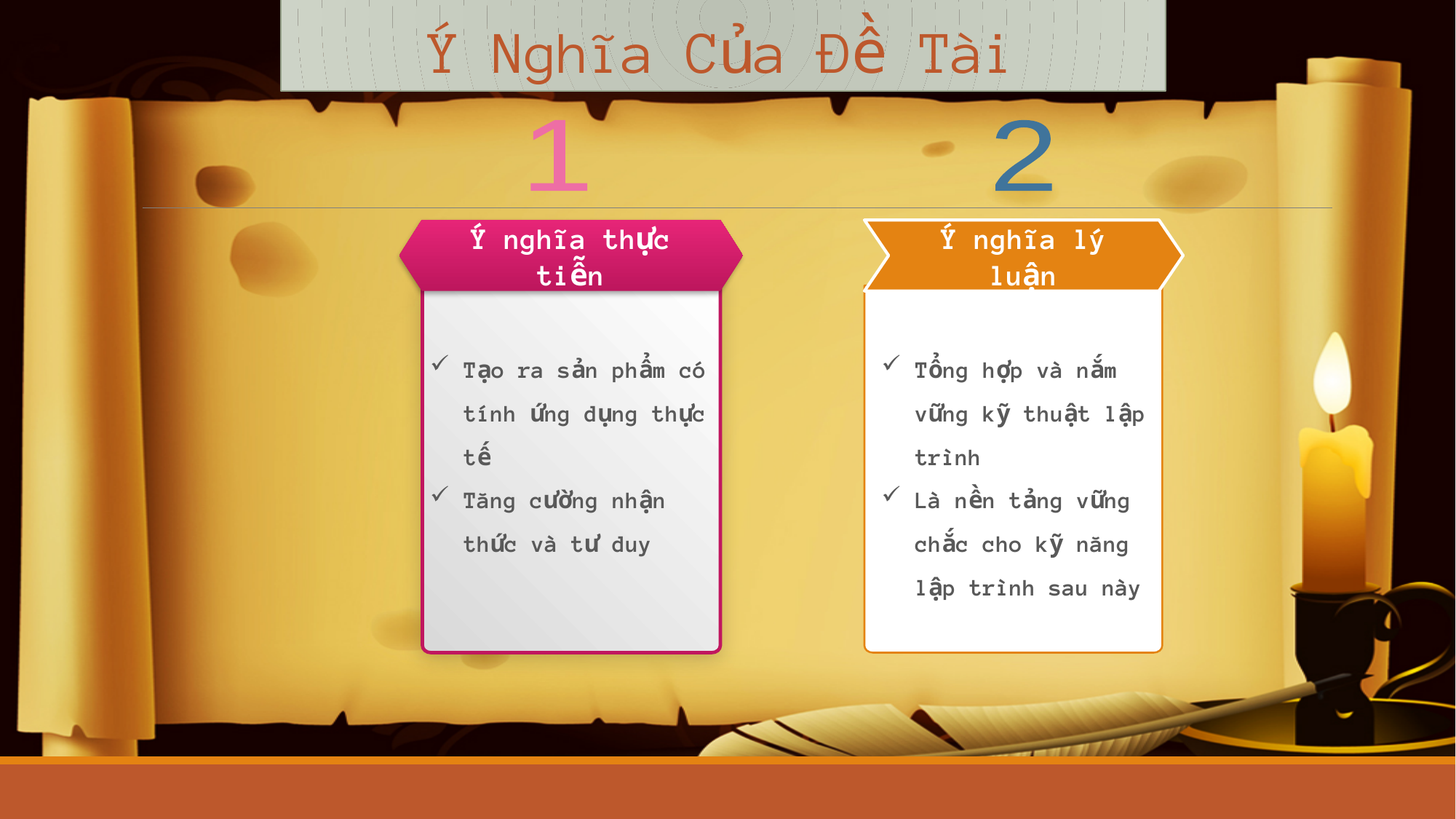

# Ý Nghĩa Của Đề Tài
2
1

Ý nghĩa thực tiễn
Ý nghĩa lý luận

Tạo ra sản phẩm có tính ứng dụng thực tế
Tăng cường nhận thức và tư duy
Tổng hợp và nắm vững kỹ thuật lập trình
Là nền tảng vững chắc cho kỹ năng lập trình sau này